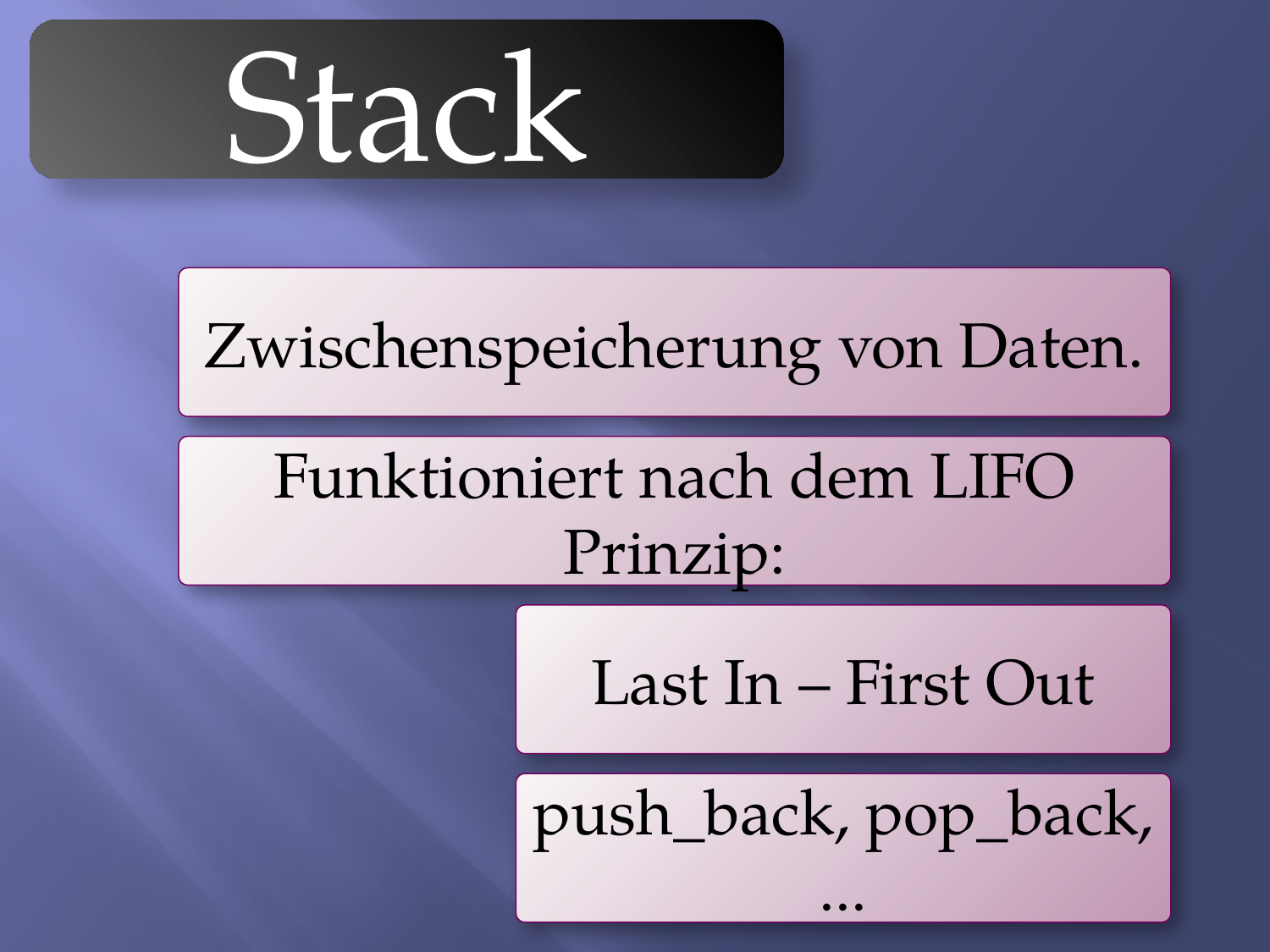

Stack
Zwischenspeicherung von Daten.
Funktioniert nach dem LIFO Prinzip:
Last In – First Out
push_back, pop_back, ...